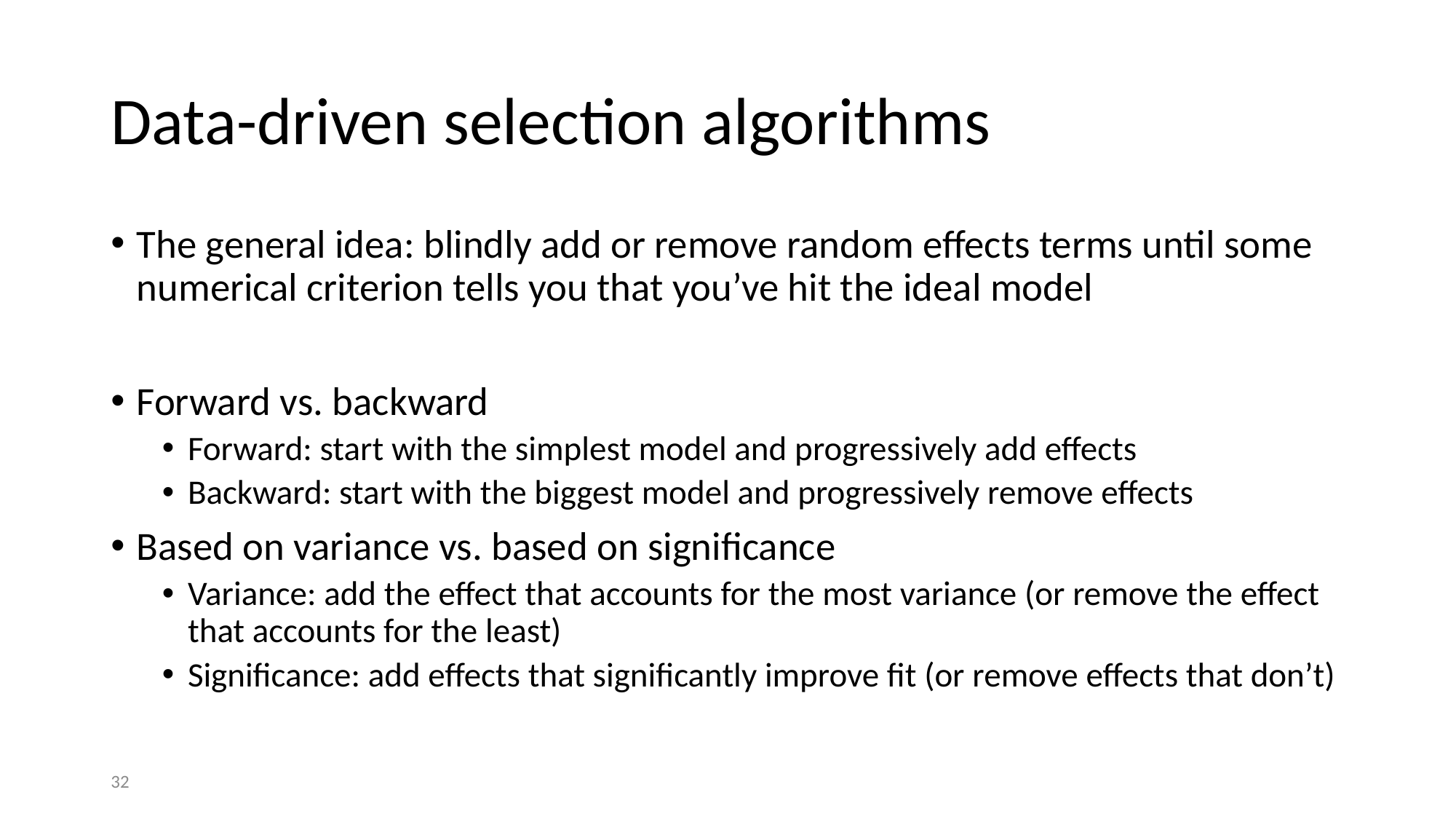

# Data-driven selection algorithms
The general idea: blindly add or remove random effects terms until some numerical criterion tells you that you’ve hit the ideal model

Forward vs. backward
Forward: start with the simplest model and progressively add effects
Backward: start with the biggest model and progressively remove effects
Based on variance vs. based on significance
Variance: add the effect that accounts for the most variance (or remove the effect that accounts for the least)
Significance: add effects that significantly improve fit (or remove effects that don’t)
32